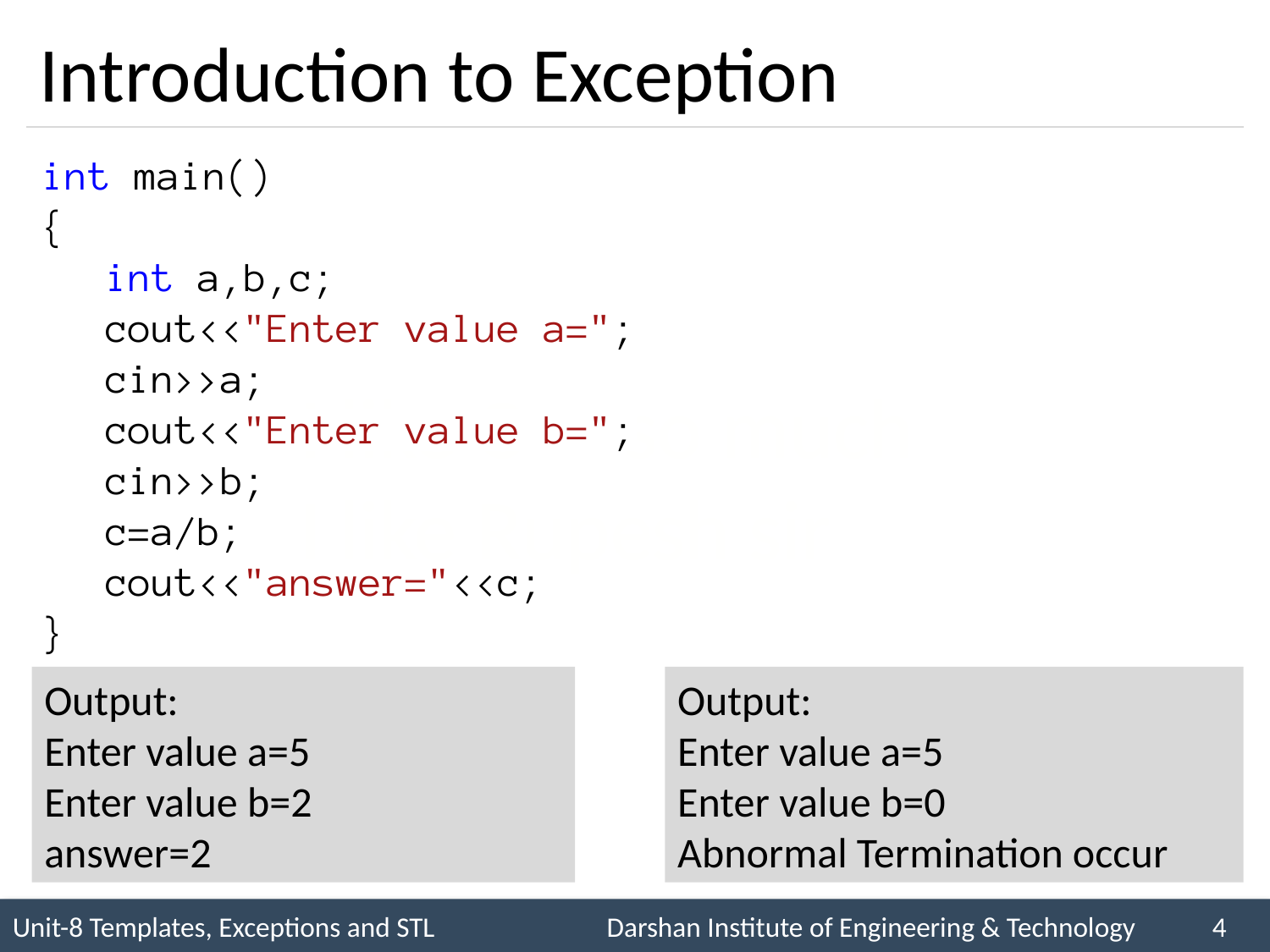

# Introduction to Exception
int main()
{
int a,b,c;
cout<<"Enter value a=";
cin>>a;
cout<<"Enter value b=";
cin>>b;
c=a/b;
cout<<"answer="<<c;
}
Output:
Enter value a=5
Enter value b=2
answer=2
Output:
Enter value a=5
Enter value b=0
Abnormal Termination occur